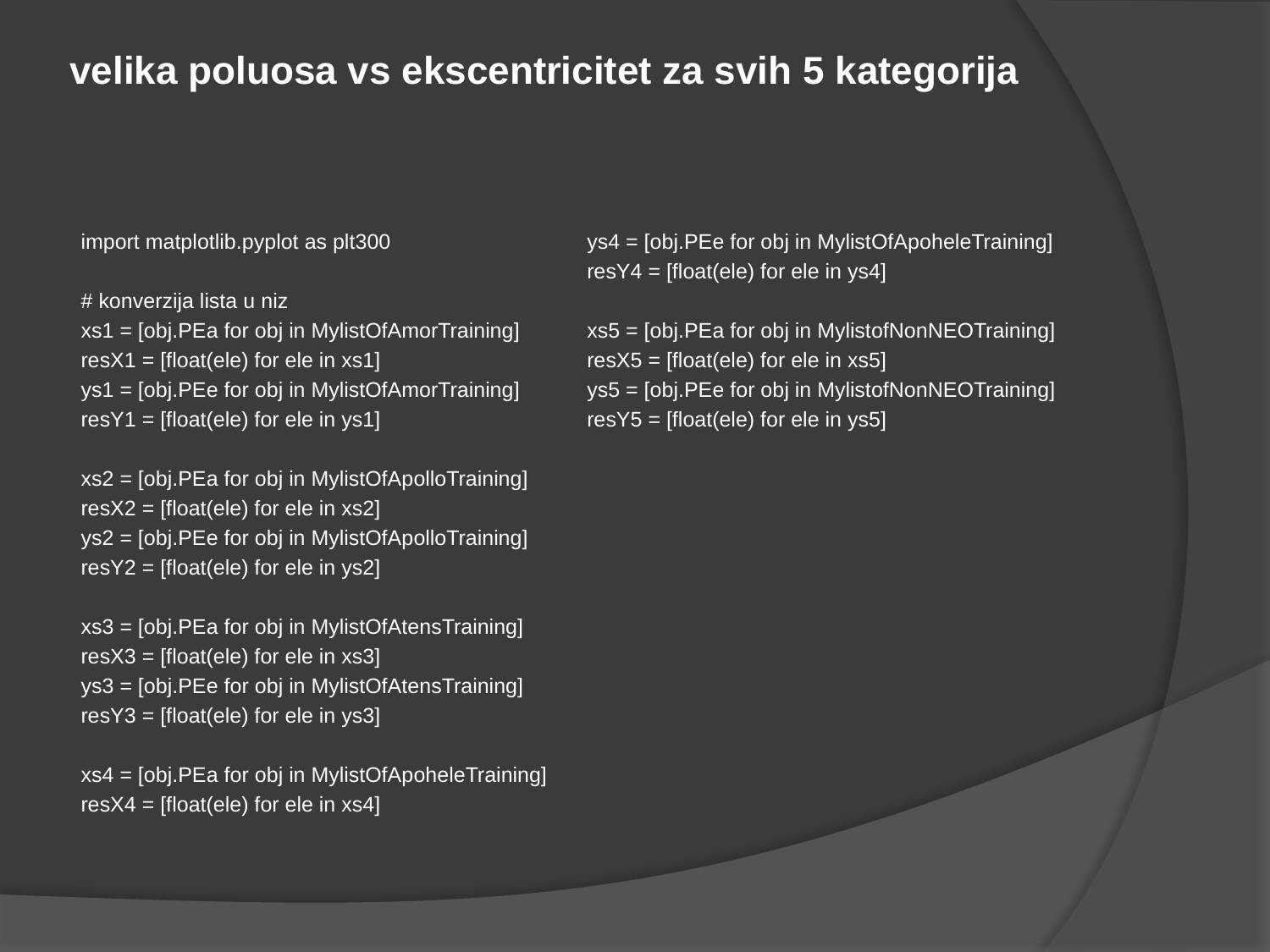

# velika poluosa vs ekscentricitet za svih 5 kategorija
import matplotlib.pyplot as plt300

# konverzija lista u niz
xs1 = [obj.PEa for obj in MylistOfAmorTraining]
resX1 = [float(ele) for ele in xs1]
ys1 = [obj.PEe for obj in MylistOfAmorTraining]
resY1 = [float(ele) for ele in ys1]

xs2 = [obj.PEa for obj in MylistOfApolloTraining]
resX2 = [float(ele) for ele in xs2]
ys2 = [obj.PEe for obj in MylistOfApolloTraining]
resY2 = [float(ele) for ele in ys2]

xs3 = [obj.PEa for obj in MylistOfAtensTraining]
resX3 = [float(ele) for ele in xs3]
ys3 = [obj.PEe for obj in MylistOfAtensTraining]
resY3 = [float(ele) for ele in ys3]

xs4 = [obj.PEa for obj in MylistOfApoheleTraining]
resX4 = [float(ele) for ele in xs4]
ys4 = [obj.PEe for obj in MylistOfApoheleTraining]
resY4 = [float(ele) for ele in ys4]

xs5 = [obj.PEa for obj in MylistofNonNEOTraining]
resX5 = [float(ele) for ele in xs5]
ys5 = [obj.PEe for obj in MylistofNonNEOTraining]
resY5 = [float(ele) for ele in ys5]